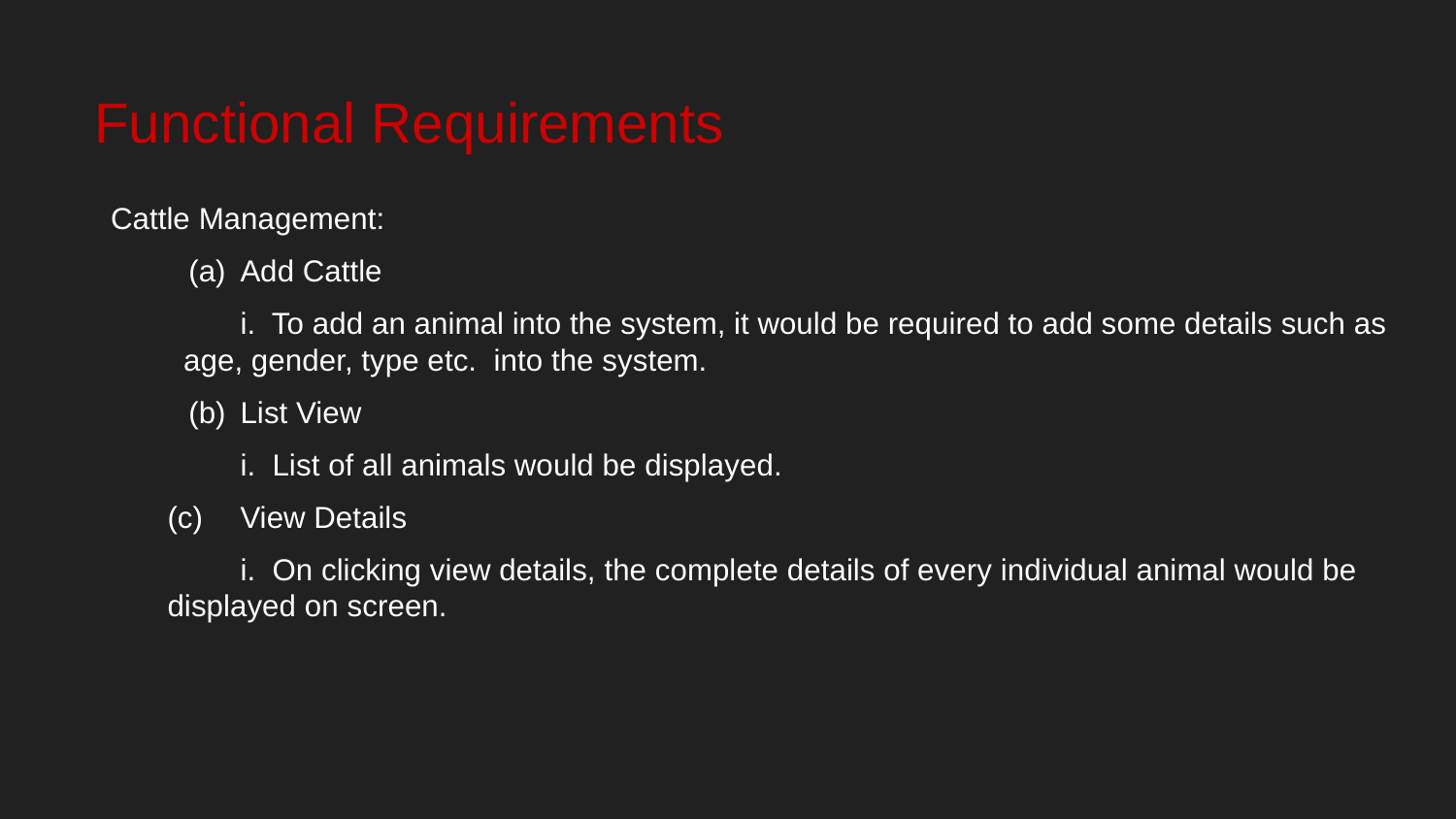

# Functional Requirements
Cattle Management:
Add Cattle
i.  To add an animal into the system, it would be required to add some details such as age, gender, type etc.  into the system.
List View
i.  List of all animals would be displayed.
(c) 	View Details
i.  On clicking view details, the complete details of every individual animal would be displayed on screen.